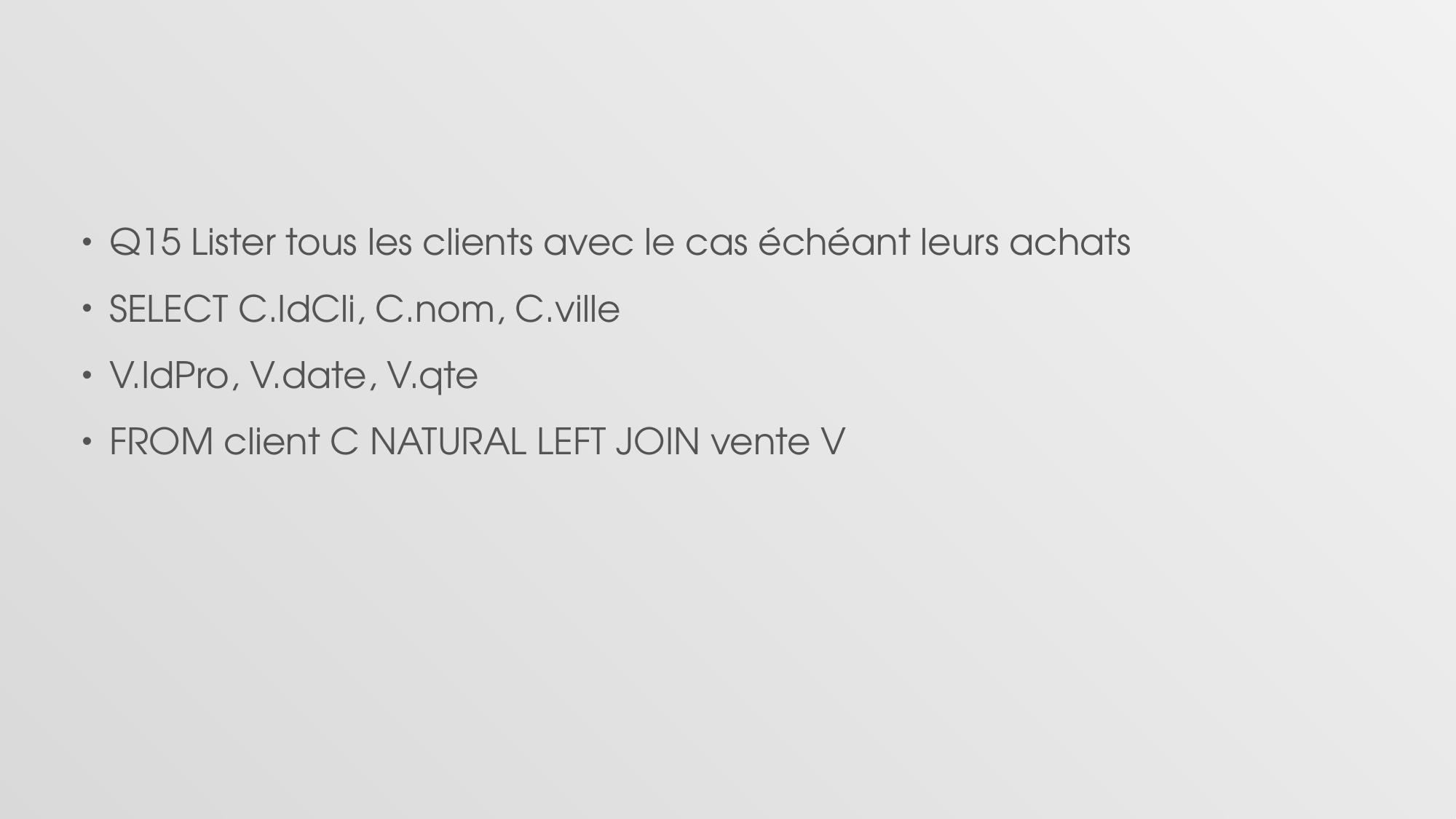

#
Q15 Lister tous les clients avec le cas échéant leurs achats
SELECT C.IdCli, C.nom, C.ville
V.IdPro, V.date, V.qte
FROM client C NATURAL LEFT JOIN vente V